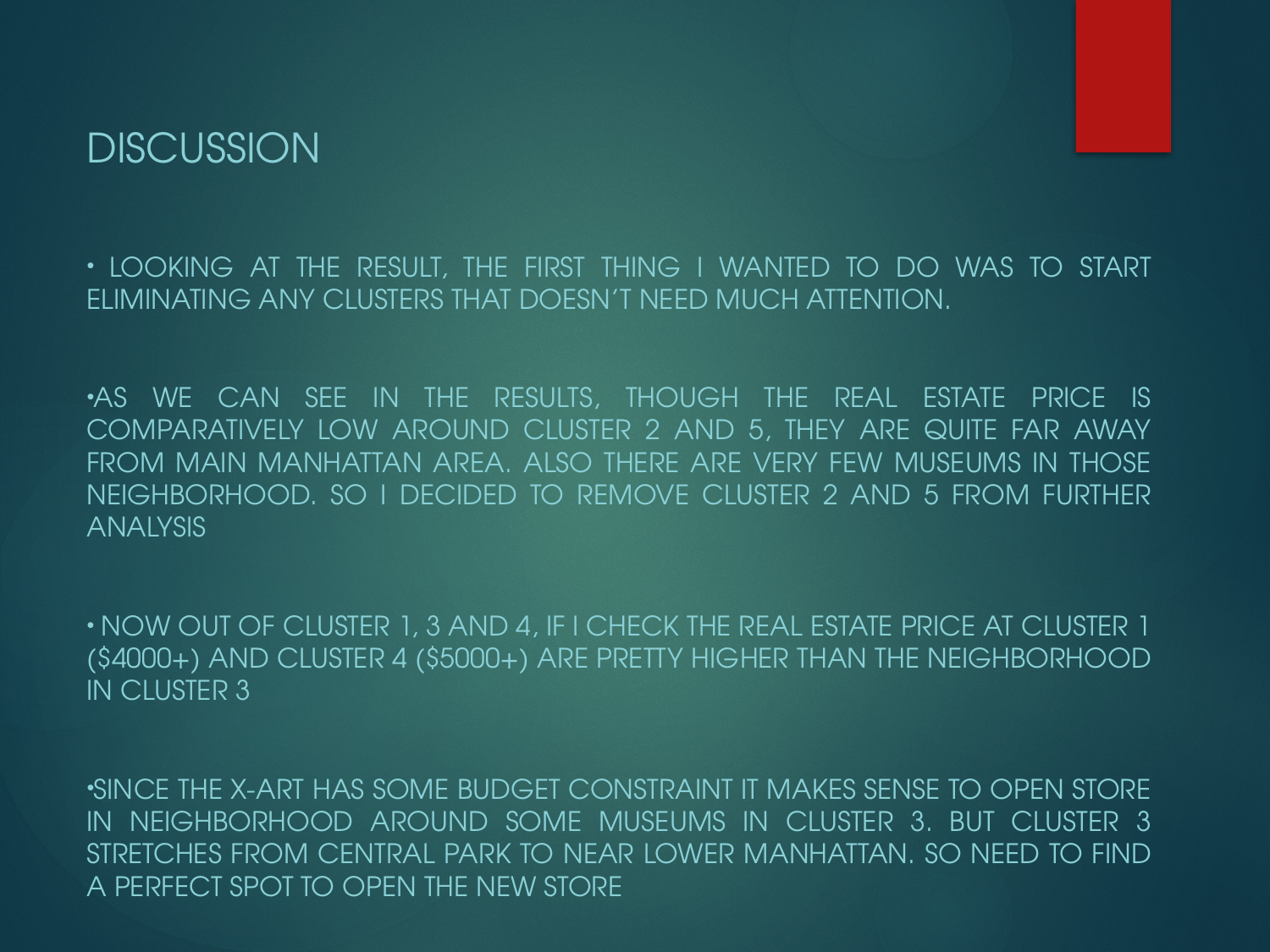

Discussion

 Looking at the result, the first thing I wanted to do was to start eliminating any clusters that doesn’t need much attention.

As we can see in the results, though the real estate price is comparatively low around cluster 2 and 5, they are quite far away from main Manhattan area. Also there are very few museums in those neighborhood. So I decided to remove cluster 2 and 5 from further analysis

 Now out of Cluster 1, 3 and 4, if I check the real estate price at cluster 1 ($4000+) and cluster 4 ($5000+) are pretty higher than the neighborhood in cluster 3

Since the X-ART has some budget constraint it makes sense to open store in neighborhood around some museums in cluster 3. But cluster 3 stretches from Central park to near lower Manhattan. So need to find a perfect spot to open the new store